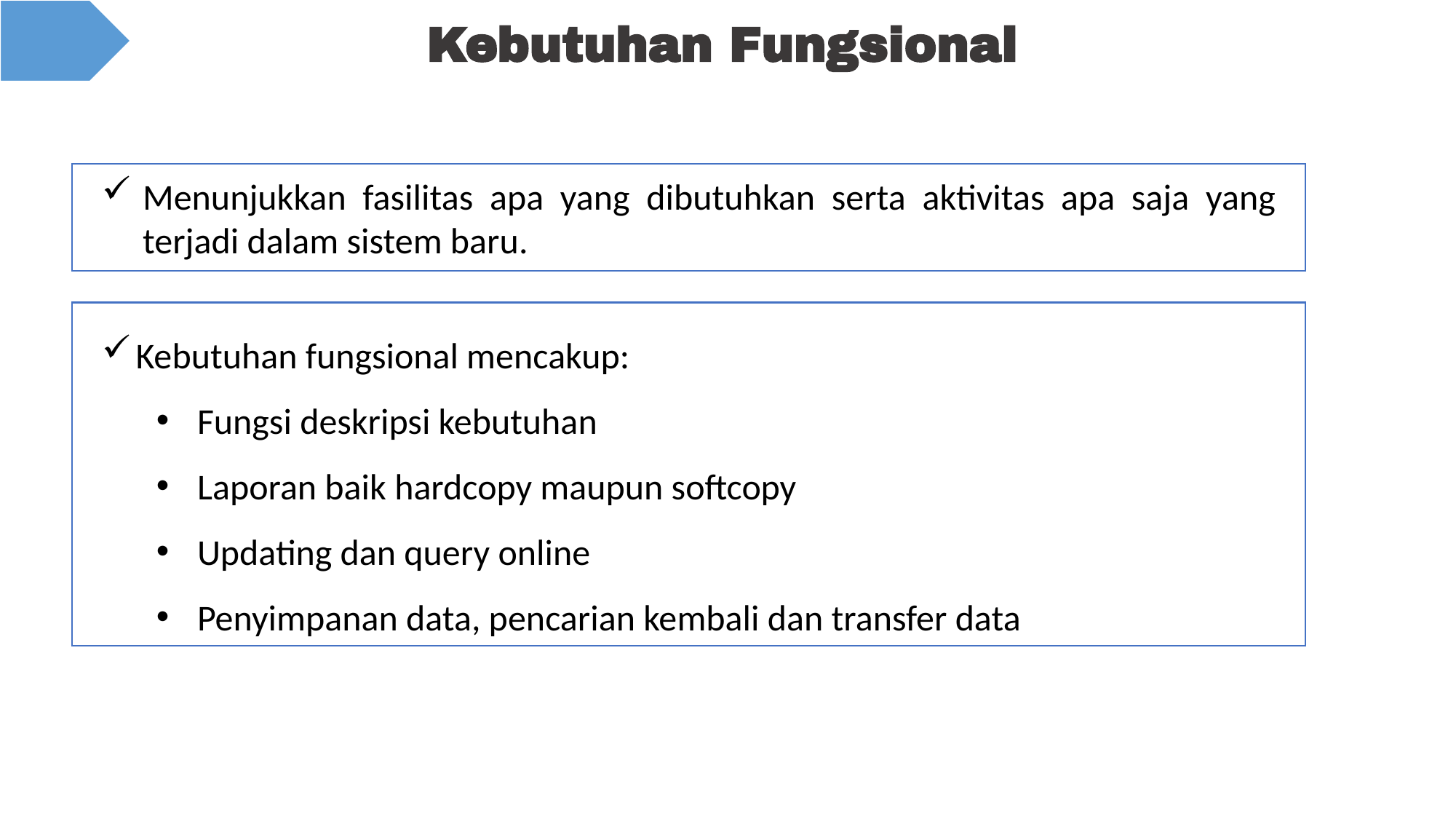

# Kebutuhan Fungsional
Menunjukkan fasilitas apa yang dibutuhkan serta aktivitas apa saja yang terjadi dalam sistem baru.
Kebutuhan fungsional mencakup:
Fungsi deskripsi kebutuhan
Laporan baik hardcopy maupun softcopy
Updating dan query online
Penyimpanan data, pencarian kembali dan transfer data